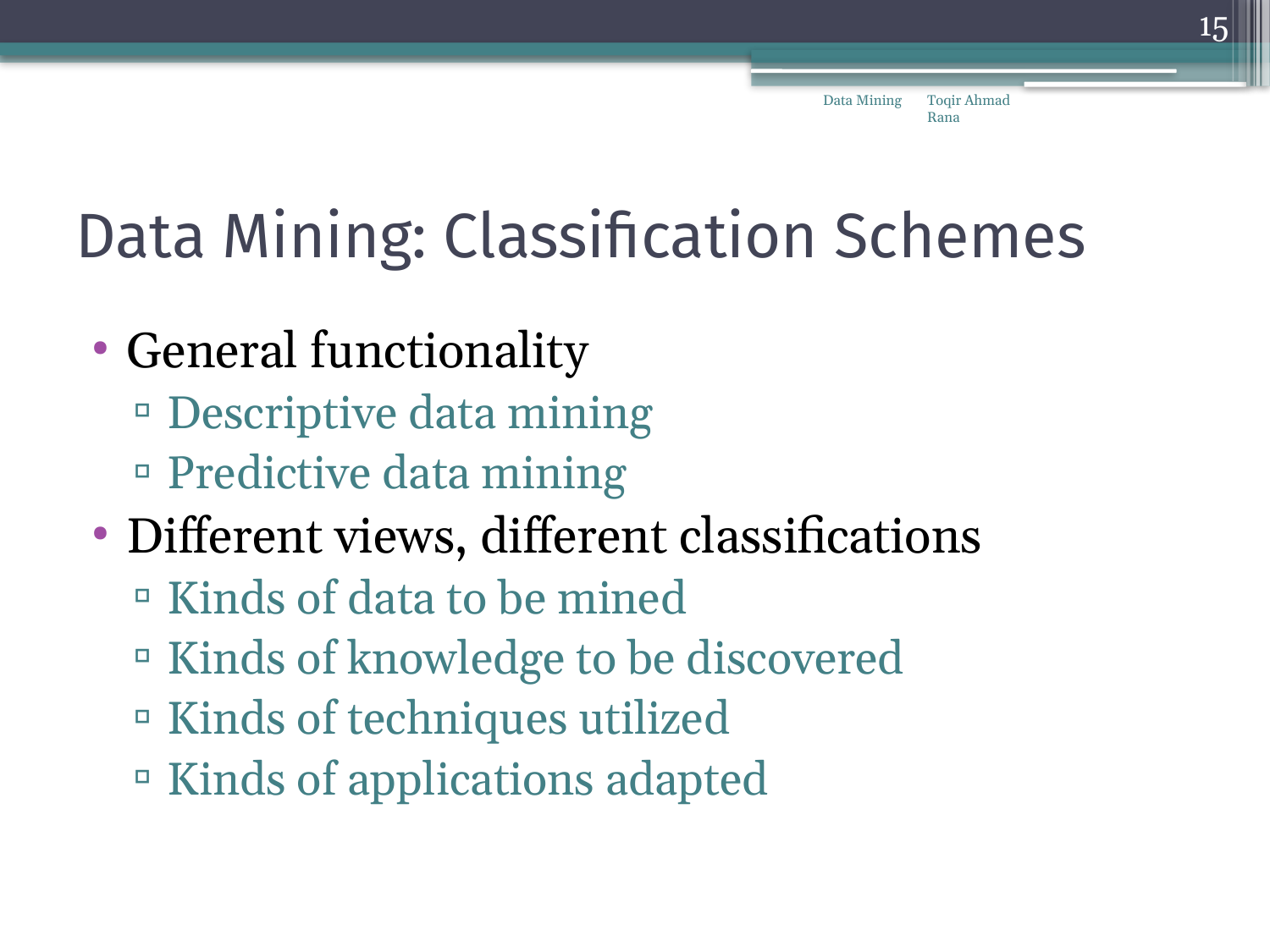

15
Data Mining
Toqir Ahmad Rana
# Data Mining: Classification Schemes
General functionality
Descriptive data mining
Predictive data mining
Different views, different classifications
Kinds of data to be mined
Kinds of knowledge to be discovered
Kinds of techniques utilized
Kinds of applications adapted